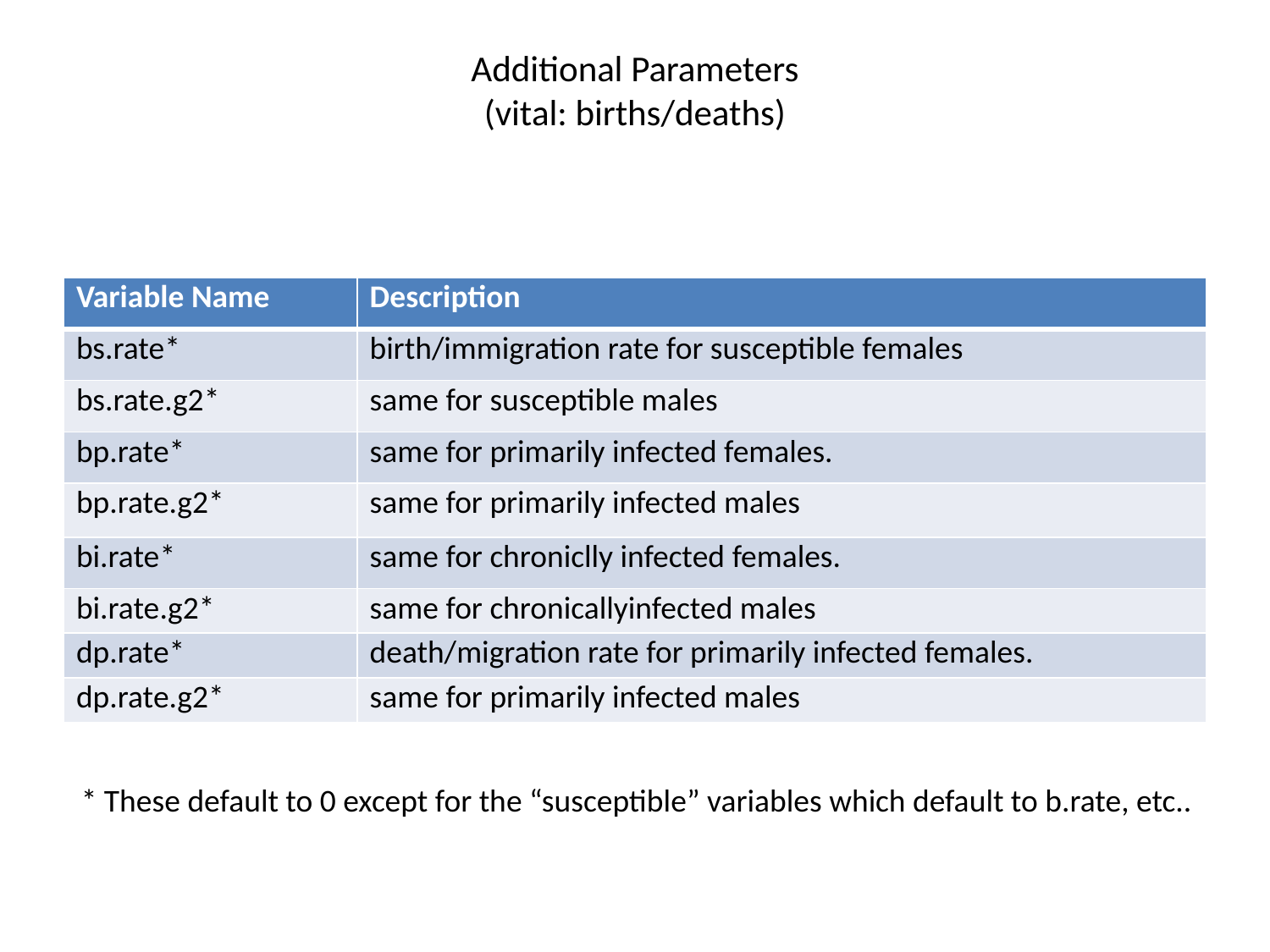

# Additional Parameters (vital: births/deaths)
| Variable Name | Description |
| --- | --- |
| bs.rate\* | birth/immigration rate for susceptible females |
| bs.rate.g2\* | same for susceptible males |
| bp.rate\* | same for primarily infected females. |
| bp.rate.g2\* | same for primarily infected males |
| bi.rate\* | same for chroniclly infected females. |
| bi.rate.g2\* | same for chronicallyinfected males |
| dp.rate\* | death/migration rate for primarily infected females. |
| dp.rate.g2\* | same for primarily infected males |
* These default to 0 except for the “susceptible” variables which default to b.rate, etc..